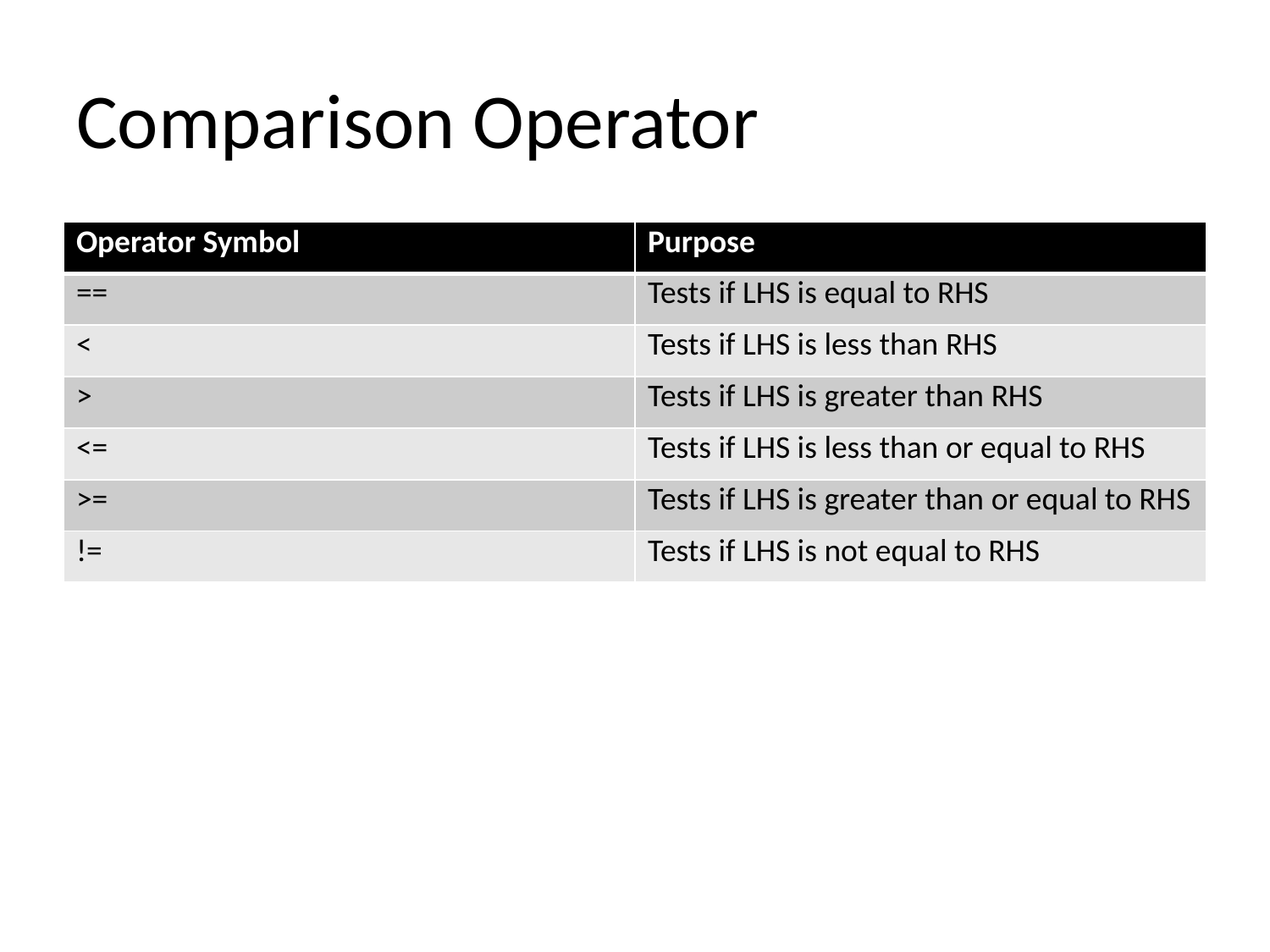

# Comparison Operator
| Operator Symbol | Purpose |
| --- | --- |
| == | Tests if LHS is equal to RHS |
| < | Tests if LHS is less than RHS |
| > | Tests if LHS is greater than RHS |
| <= | Tests if LHS is less than or equal to RHS |
| >= | Tests if LHS is greater than or equal to RHS |
| != | Tests if LHS is not equal to RHS |